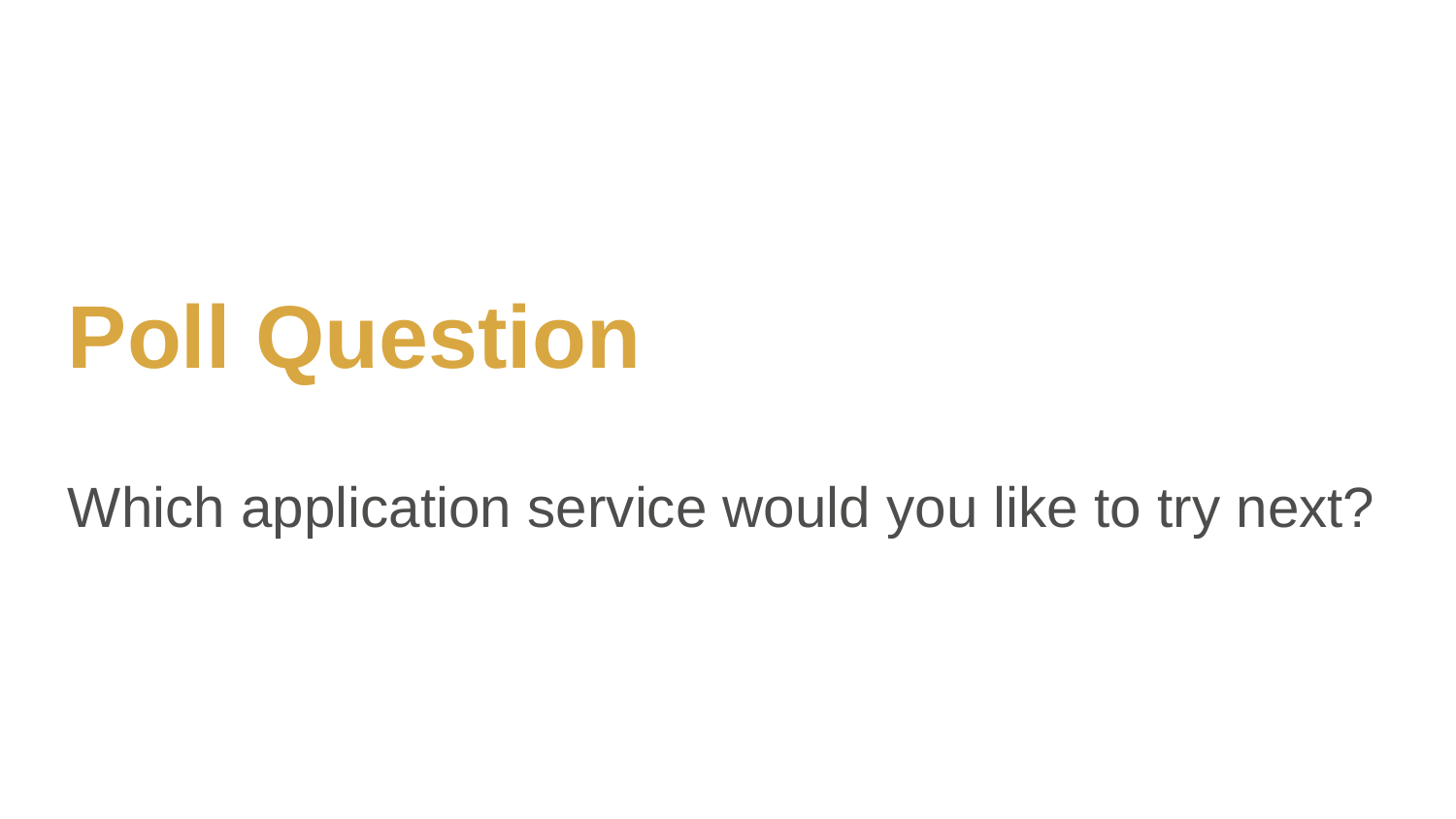

Poll Question
Which application service would you like to try next?